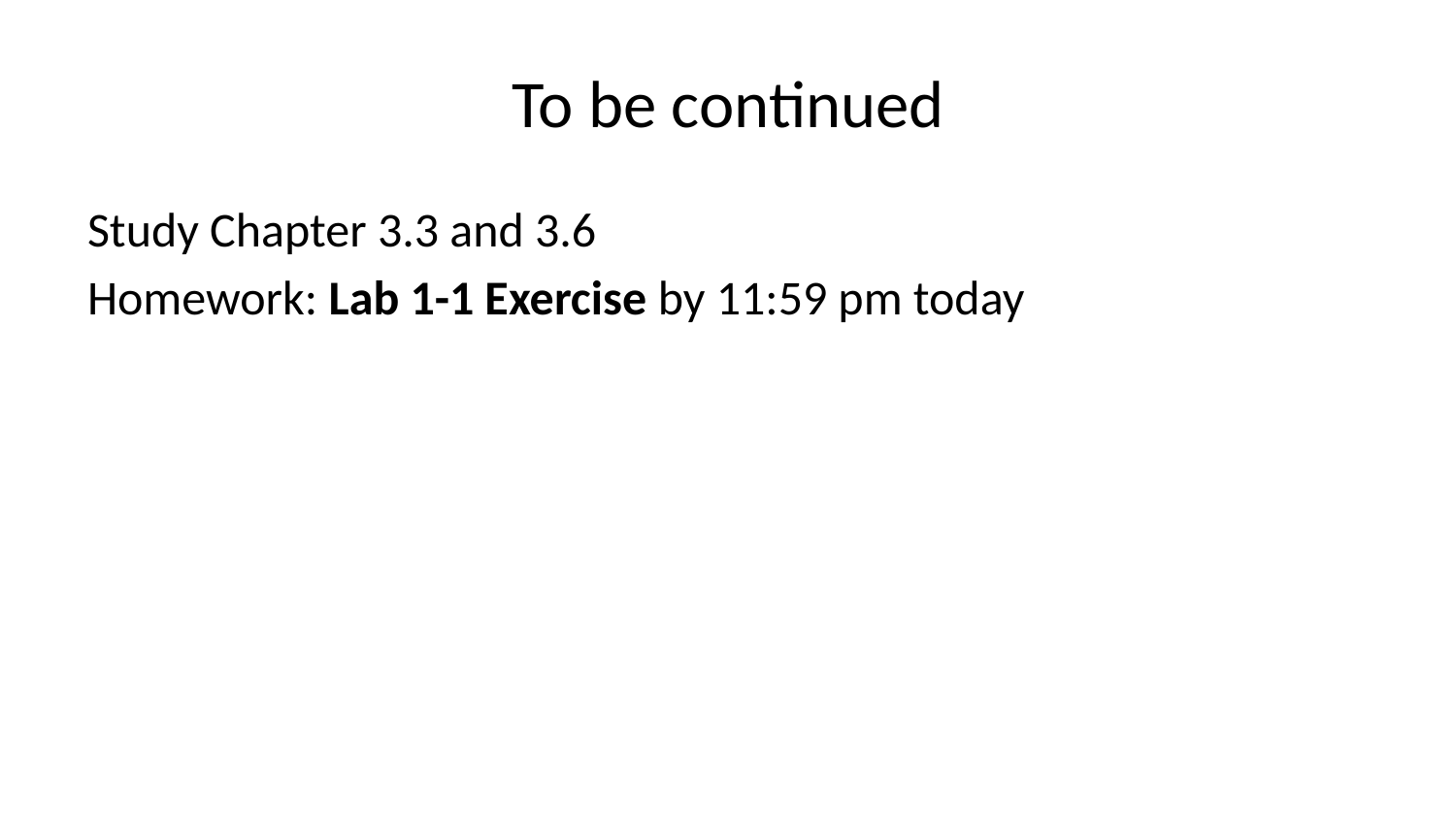

# To be continued
Study Chapter 3.3 and 3.6
Homework: Lab 1-1 Exercise by 11:59 pm today